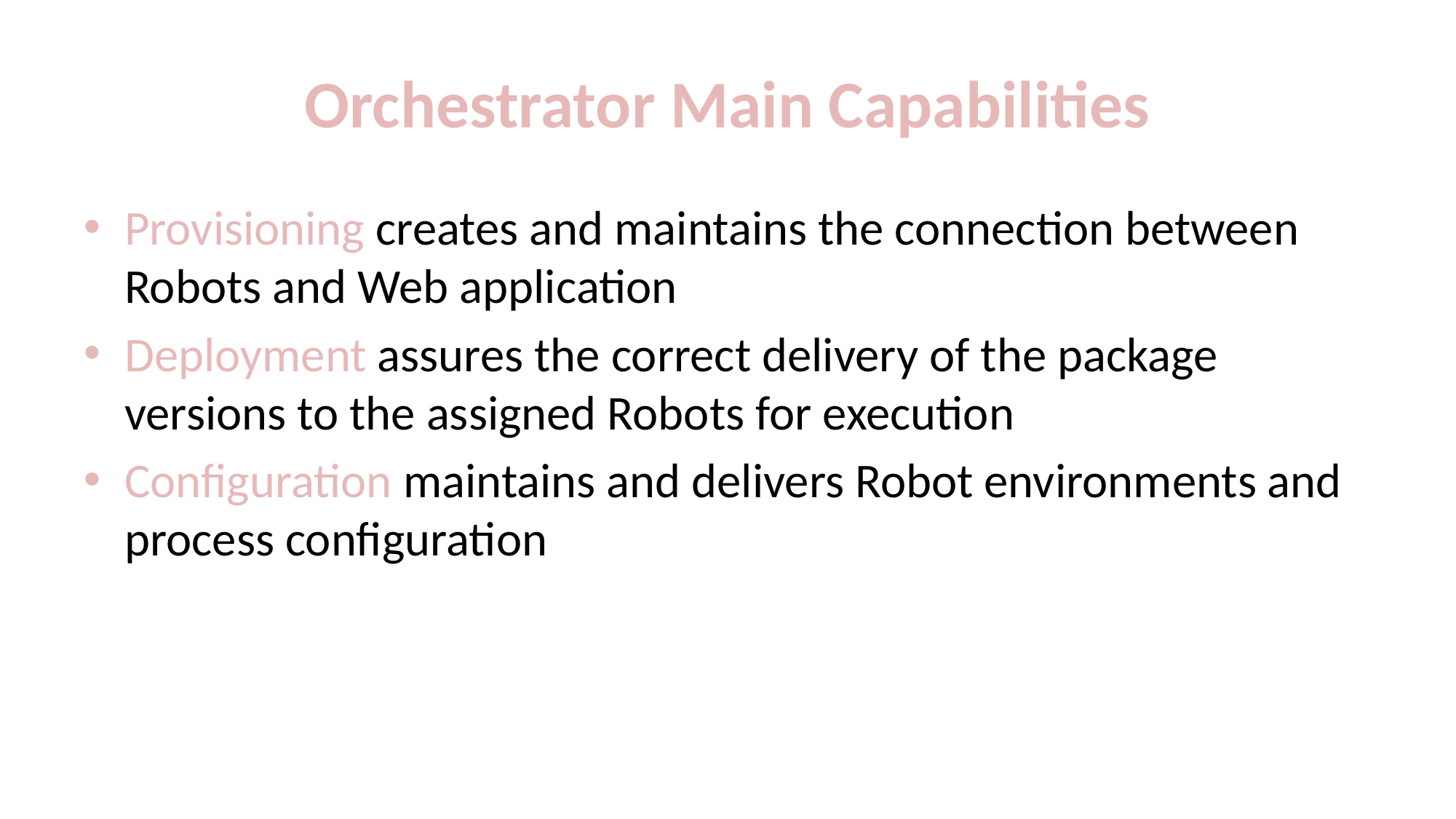

# Orchestrator Main Capabilities
Provisioning creates and maintains the connection between Robots and Web application
Deployment assures the correct delivery of the package versions to the assigned Robots for execution
Configuration maintains and delivers Robot environments and process configuration